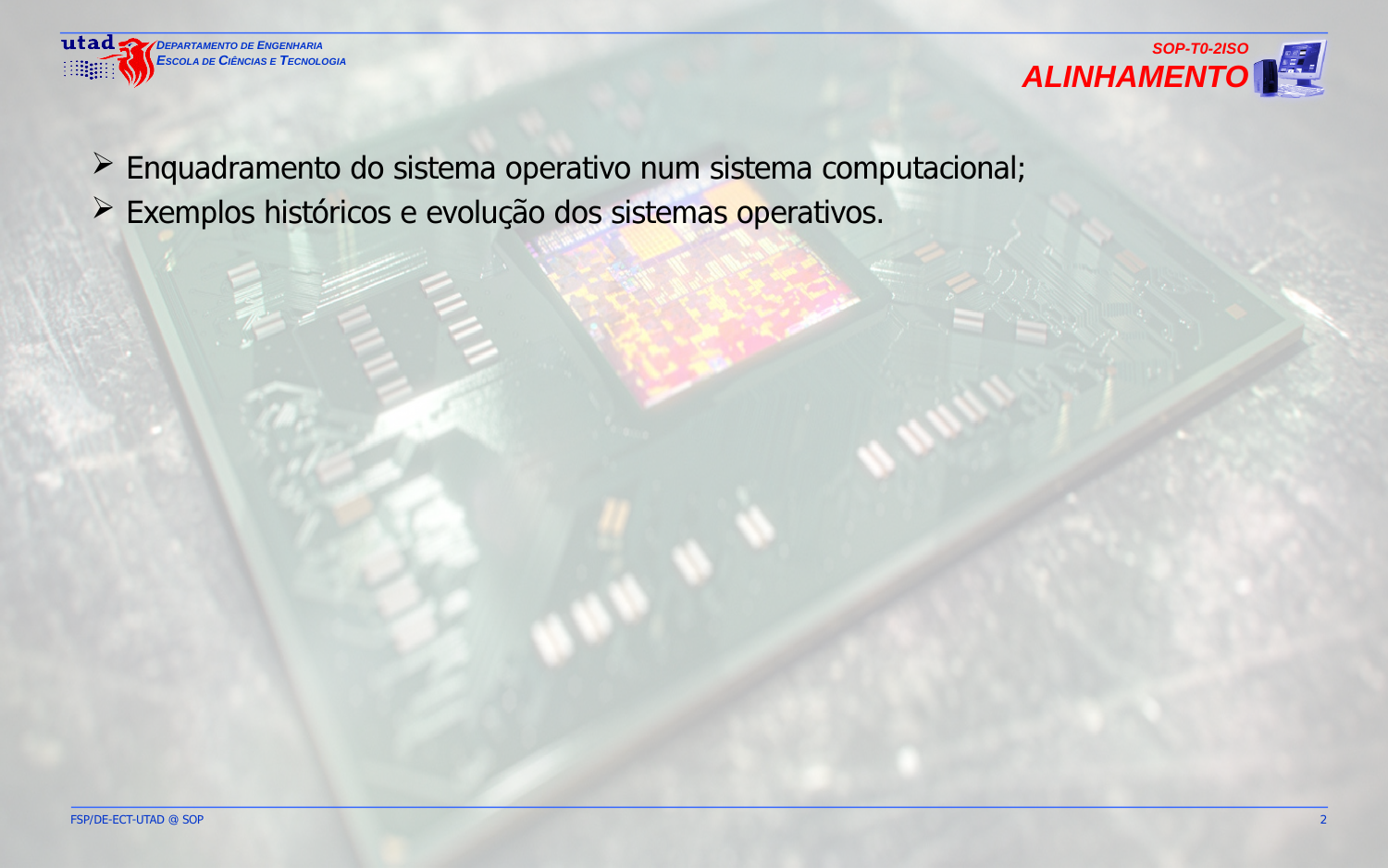

SOP-T0-2ISO
Alinhamento
Enquadramento do sistema operativo num sistema computacional;
Exemplos históricos e evolução dos sistemas operativos.